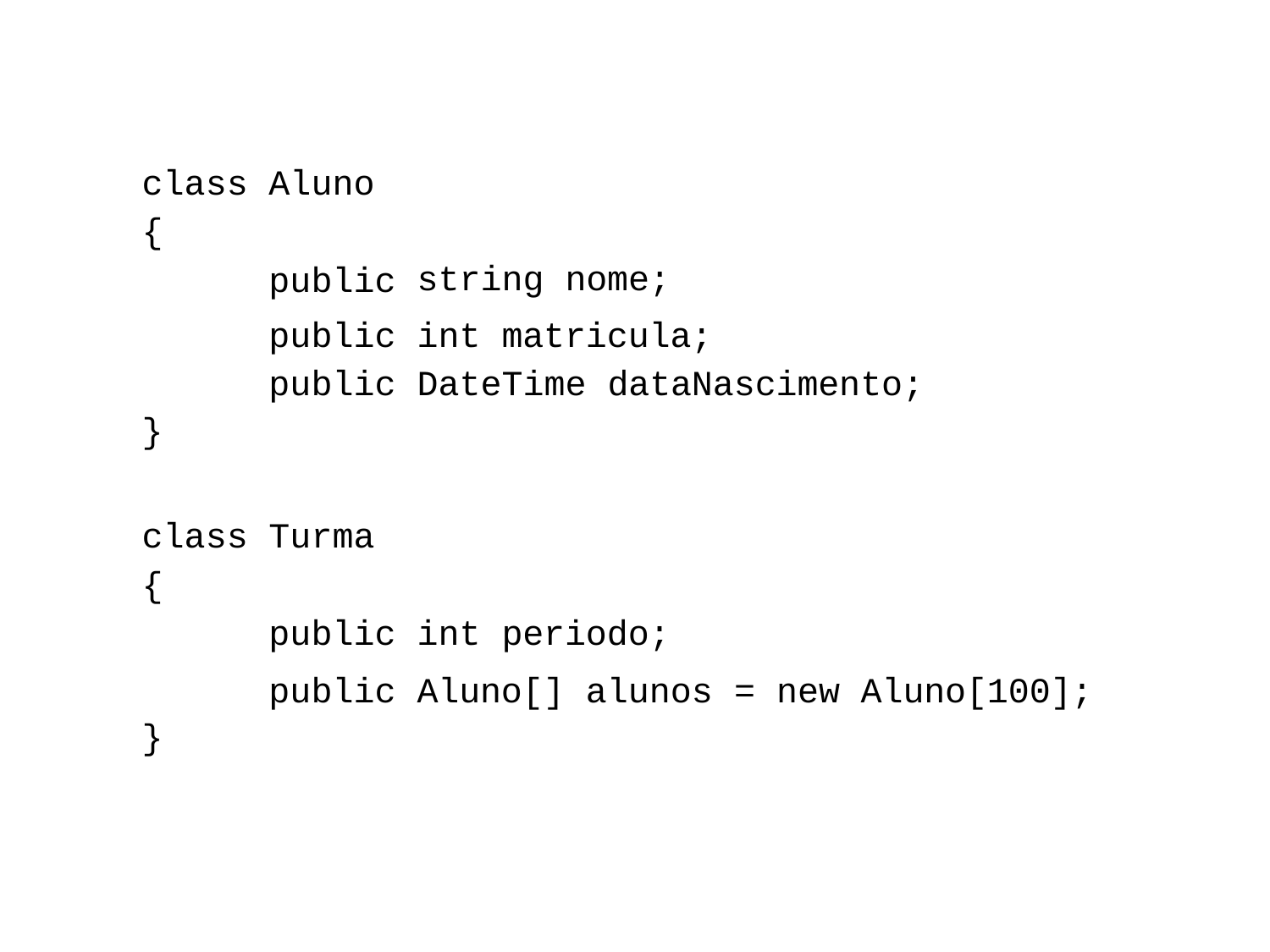

# Orientação a objetos
| class { | Aluno public | string nome; |
| --- | --- | --- |
| } | public public | int matricula; DateTime dataNascimento; |
| class { | Turma public | int periodo; |
| } | public | Aluno[] alunos = new Aluno[100]; |